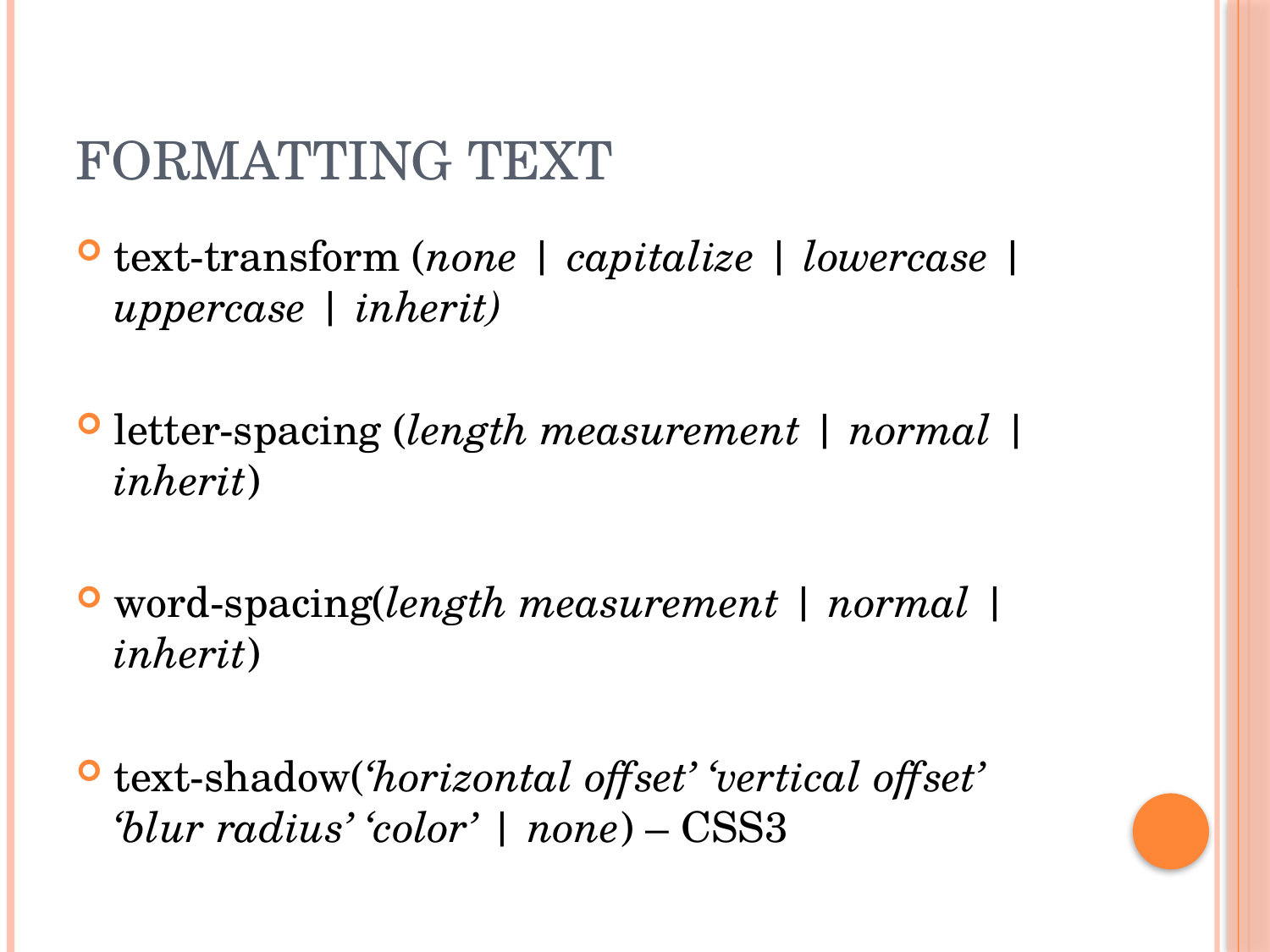

# Formatting text
text-transform (none | capitalize | lowercase | uppercase | inherit)

letter-spacing (length measurement | normal | inherit)

word-spacing(length measurement | normal | inherit)

text-shadow(‘horizontal offset’ ‘vertical offset’ ‘blur radius’ ‘color’ | none) – CSS3